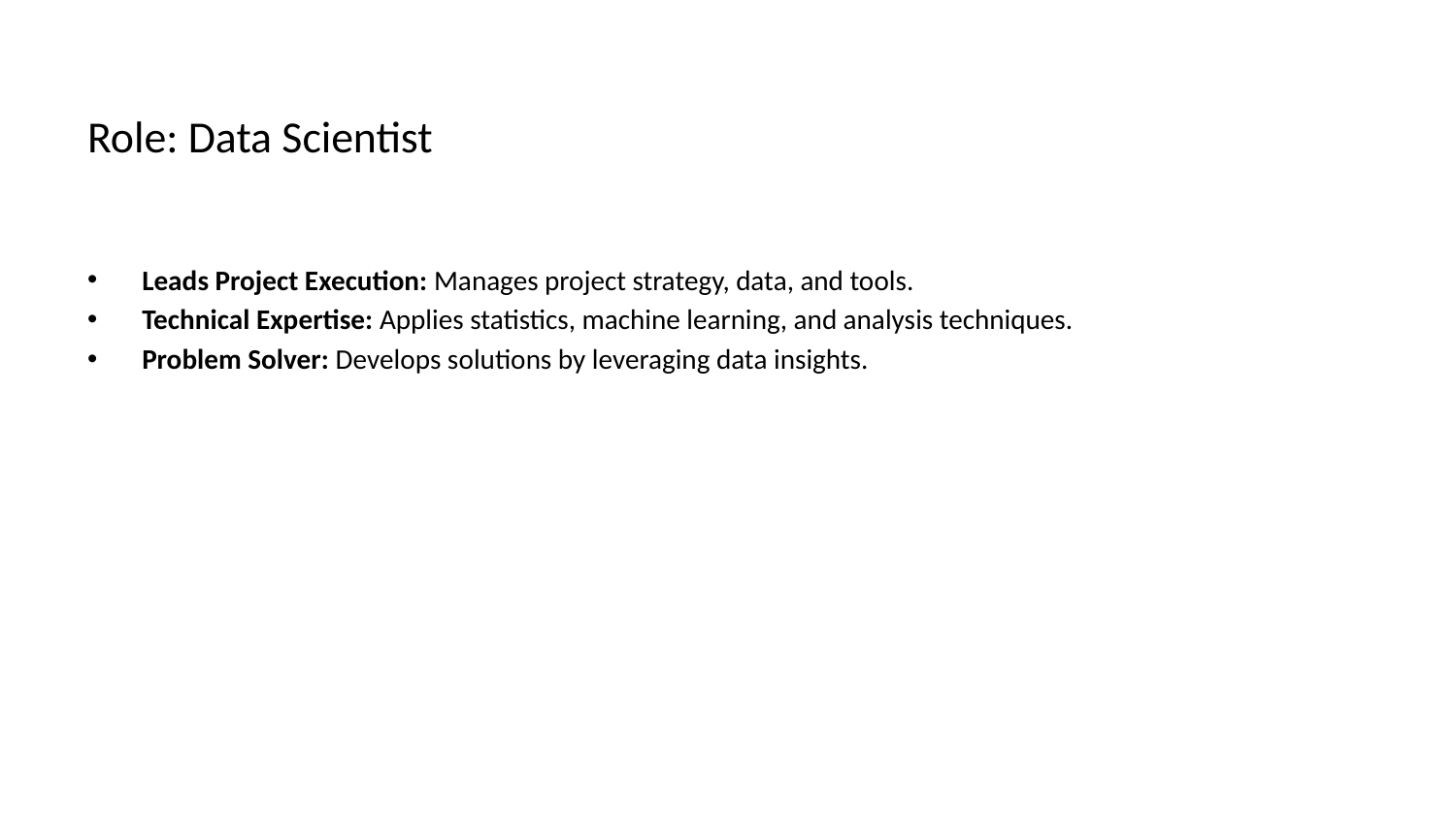

# Role: Data Scientist
Leads Project Execution: Manages project strategy, data, and tools.
Technical Expertise: Applies statistics, machine learning, and analysis techniques.
Problem Solver: Develops solutions by leveraging data insights.